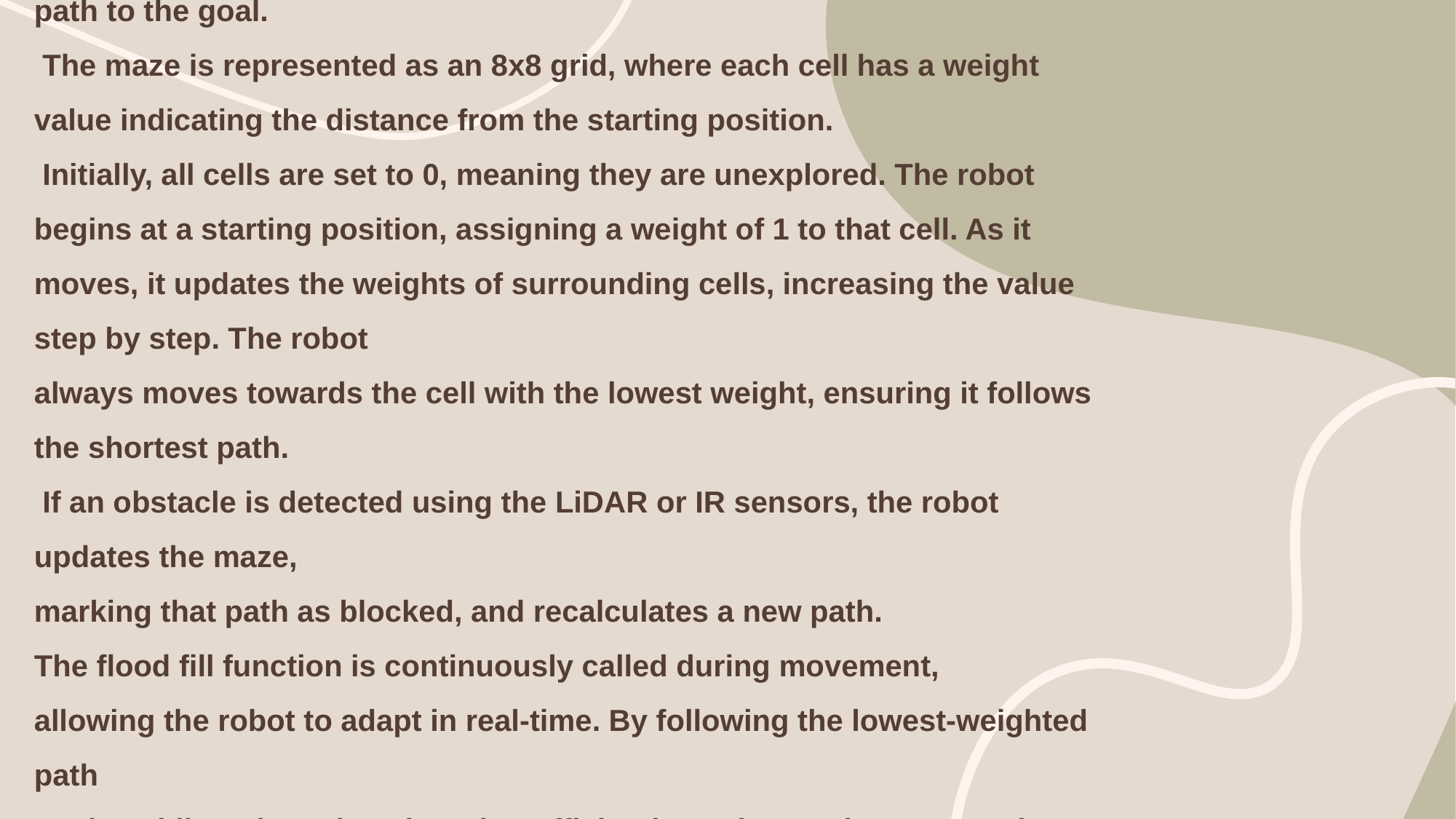

the Flood Fill Algorithm is used to explore the maze and find the shortest path to the goal.
 The maze is represented as an 8x8 grid, where each cell has a weight value indicating the distance from the starting position.
 Initially, all cells are set to 0, meaning they are unexplored. The robot begins at a starting position, assigning a weight of 1 to that cell. As it moves, it updates the weights of surrounding cells, increasing the value step by step. The robot
always moves towards the cell with the lowest weight, ensuring it follows the shortest path.
 If an obstacle is detected using the LiDAR or IR sensors, the robot updates the maze,
marking that path as blocked, and recalculates a new path.
The flood fill function is continuously called during movement,
allowing the robot to adapt in real-time. By following the lowest-weighted path
 and avoiding obstacles, the robot efficiently navigates the maze and reaches the goal as quickly as possible.